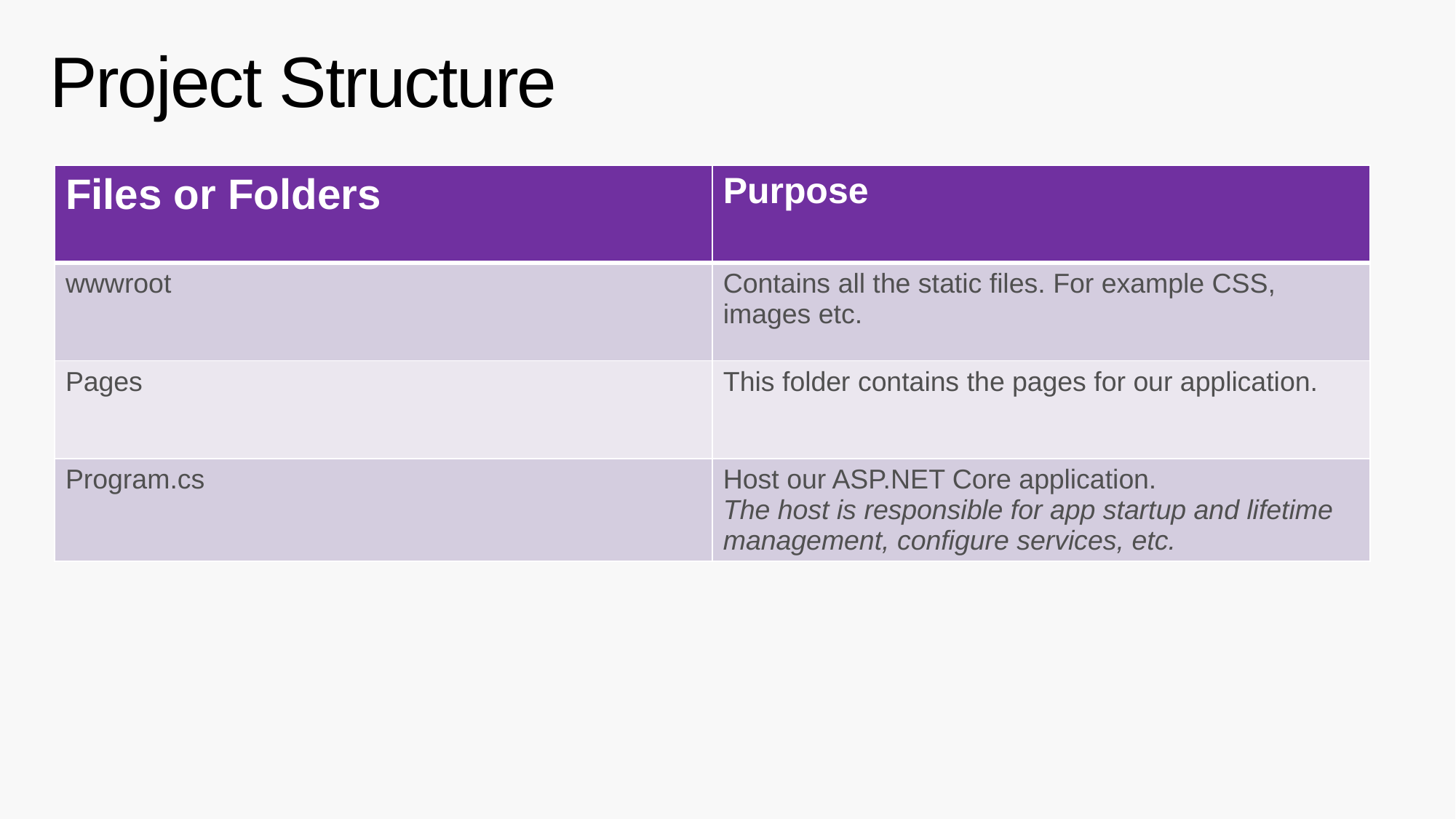

# Project Structure
| Files or Folders | Purpose |
| --- | --- |
| wwwroot | Contains all the static files. For example CSS, images etc. |
| Pages | This folder contains the pages for our application. |
| Program.cs | Host our ASP.NET Core application. The host is responsible for app startup and lifetime management, configure services, etc. |